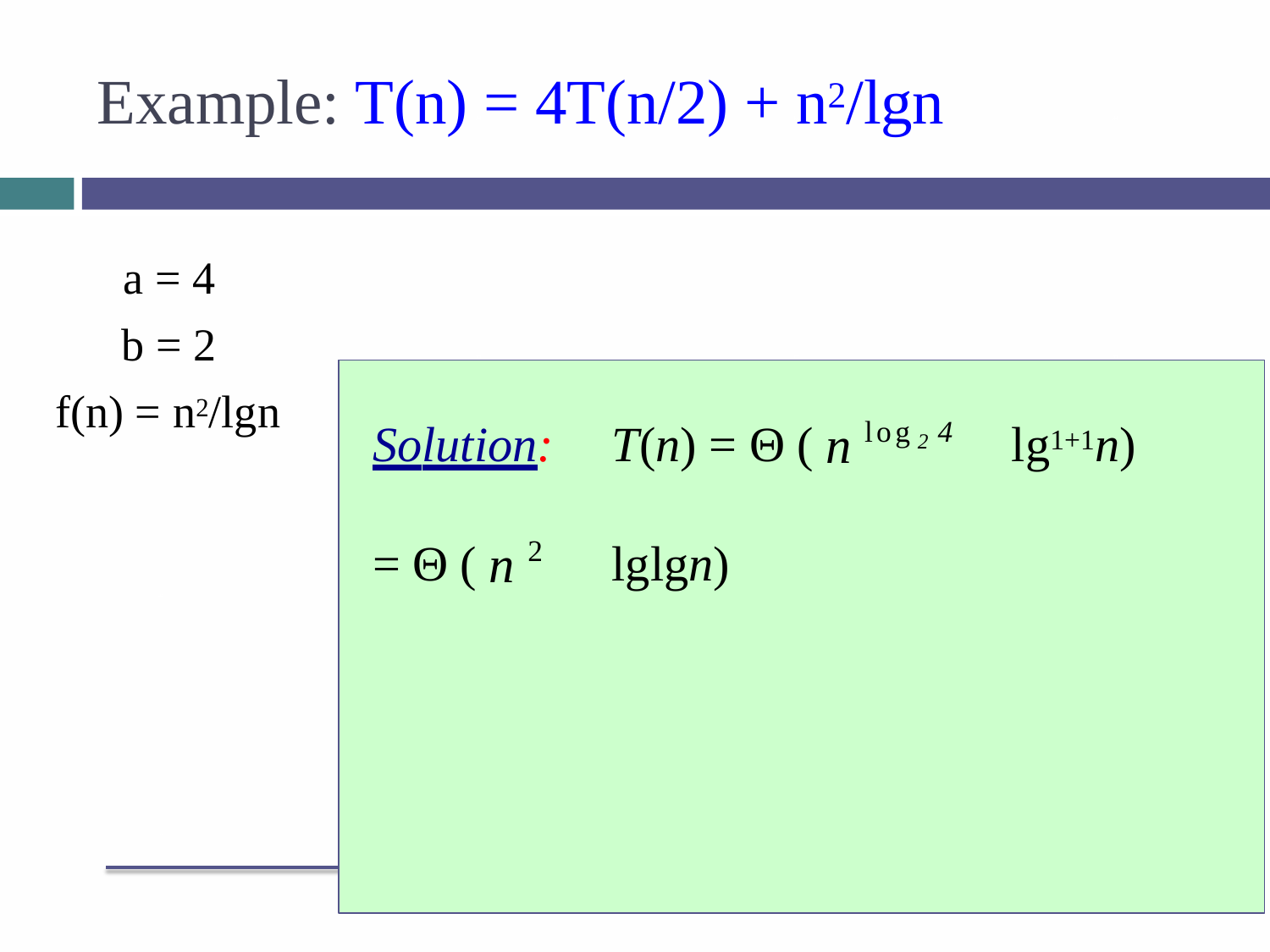

# Example: T(n) = 4T(n/2) + n2/lgn
a = 4
b = 2  f(n) = n2/lgn
Solution:	T(n) = Θ ( nlog2 4	lg1+1n)
= Θ ( n2	lglgn)